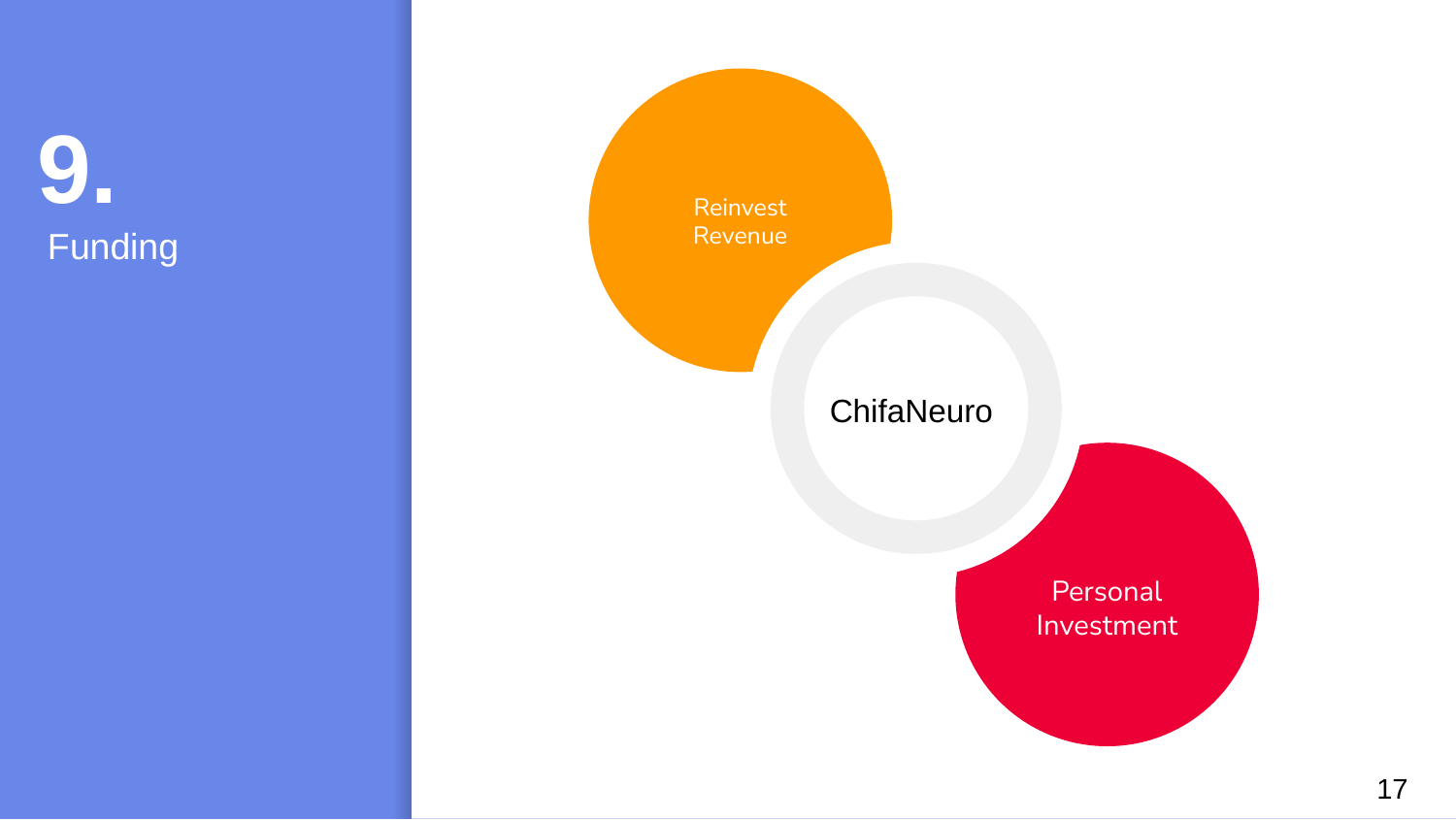

Reinvest Revenue

Personal Investment
# 9. Funding

  ChifaNeuro

17